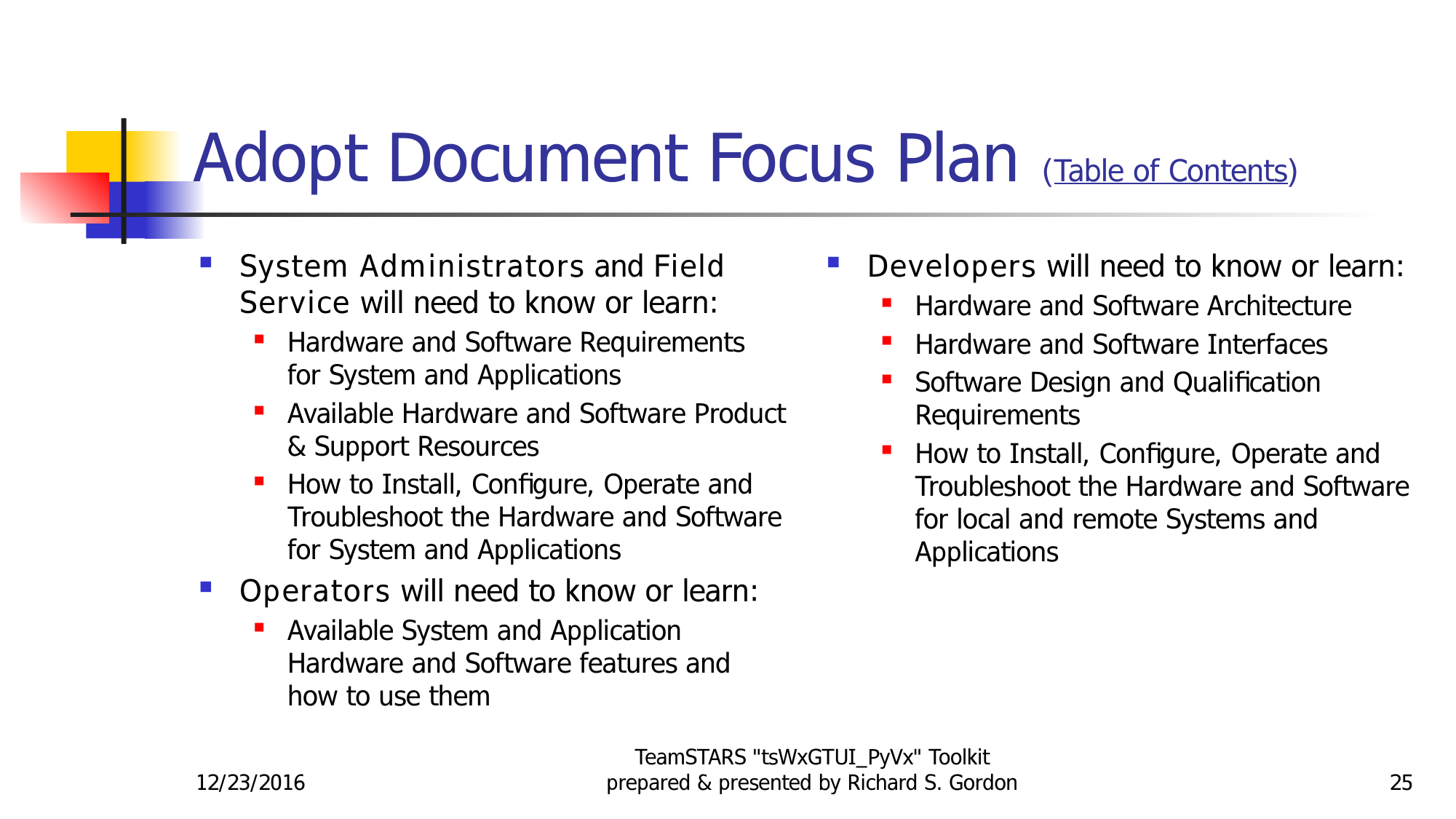

# Adopt Document Focus Plan (Table of Contents)
System Administrators and Field Service will need to know or learn:
Hardware and Software Requirements for System and Applications
Available Hardware and Software Product & Support Resources
How to Install, Configure, Operate and Troubleshoot the Hardware and Software for System and Applications
Operators will need to know or learn:
Available System and Application Hardware and Software features and how to use them
Developers will need to know or learn:
Hardware and Software Architecture
Hardware and Software Interfaces
Software Design and Qualification Requirements
How to Install, Configure, Operate and Troubleshoot the Hardware and Software for local and remote Systems and Applications
12/23/2016
TeamSTARS "tsWxGTUI_PyVx" Toolkit prepared & presented by Richard S. Gordon
25